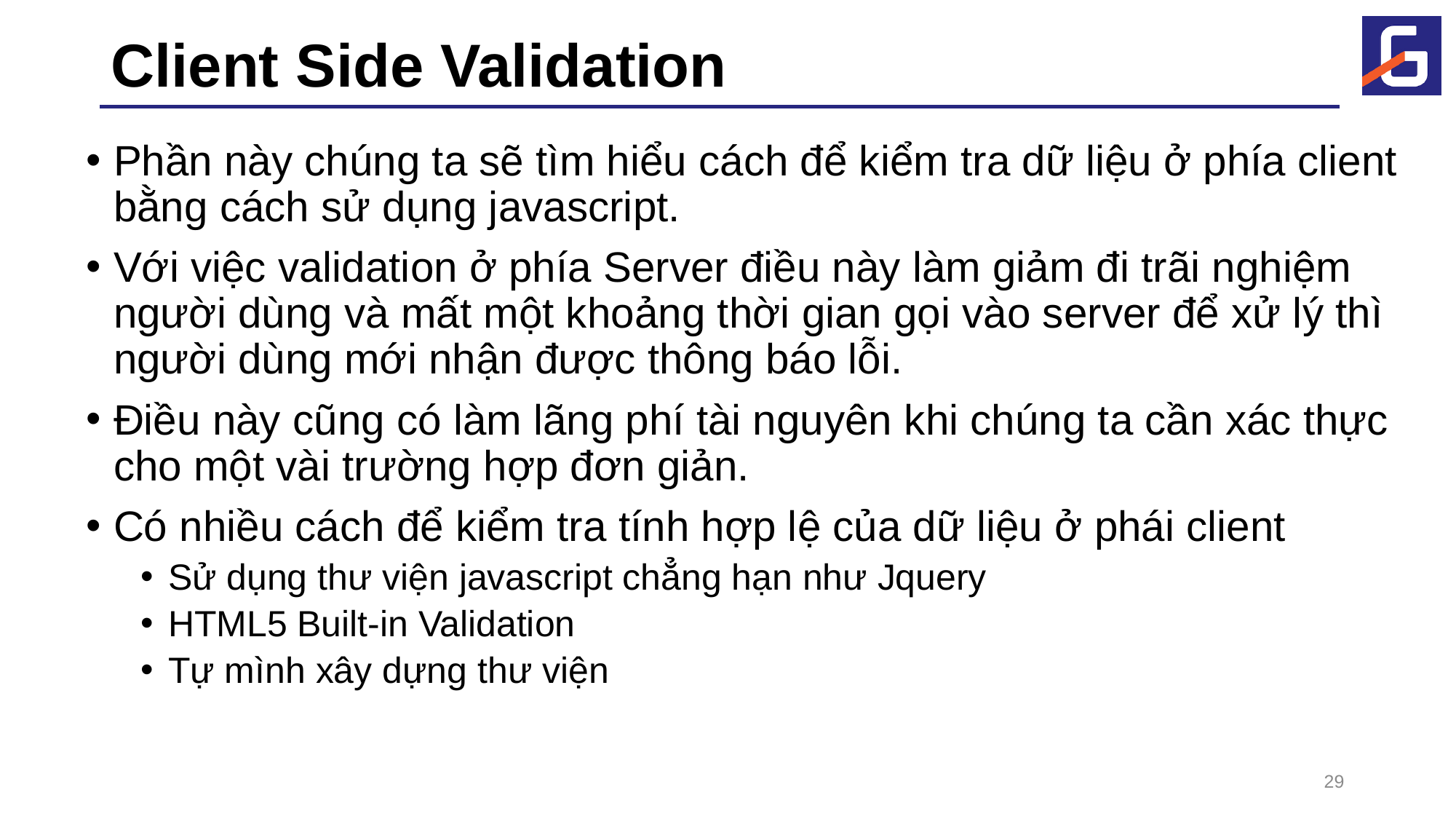

# Client Side Validation
Phần này chúng ta sẽ tìm hiểu cách để kiểm tra dữ liệu ở phía client bằng cách sử dụng javascript.
Với việc validation ở phía Server điều này làm giảm đi trãi nghiệm người dùng và mất một khoảng thời gian gọi vào server để xử lý thì người dùng mới nhận được thông báo lỗi.
Điều này cũng có làm lãng phí tài nguyên khi chúng ta cần xác thực cho một vài trường hợp đơn giản.
Có nhiều cách để kiểm tra tính hợp lệ của dữ liệu ở phái client
Sử dụng thư viện javascript chẳng hạn như Jquery
HTML5 Built-in Validation
Tự mình xây dựng thư viện

29